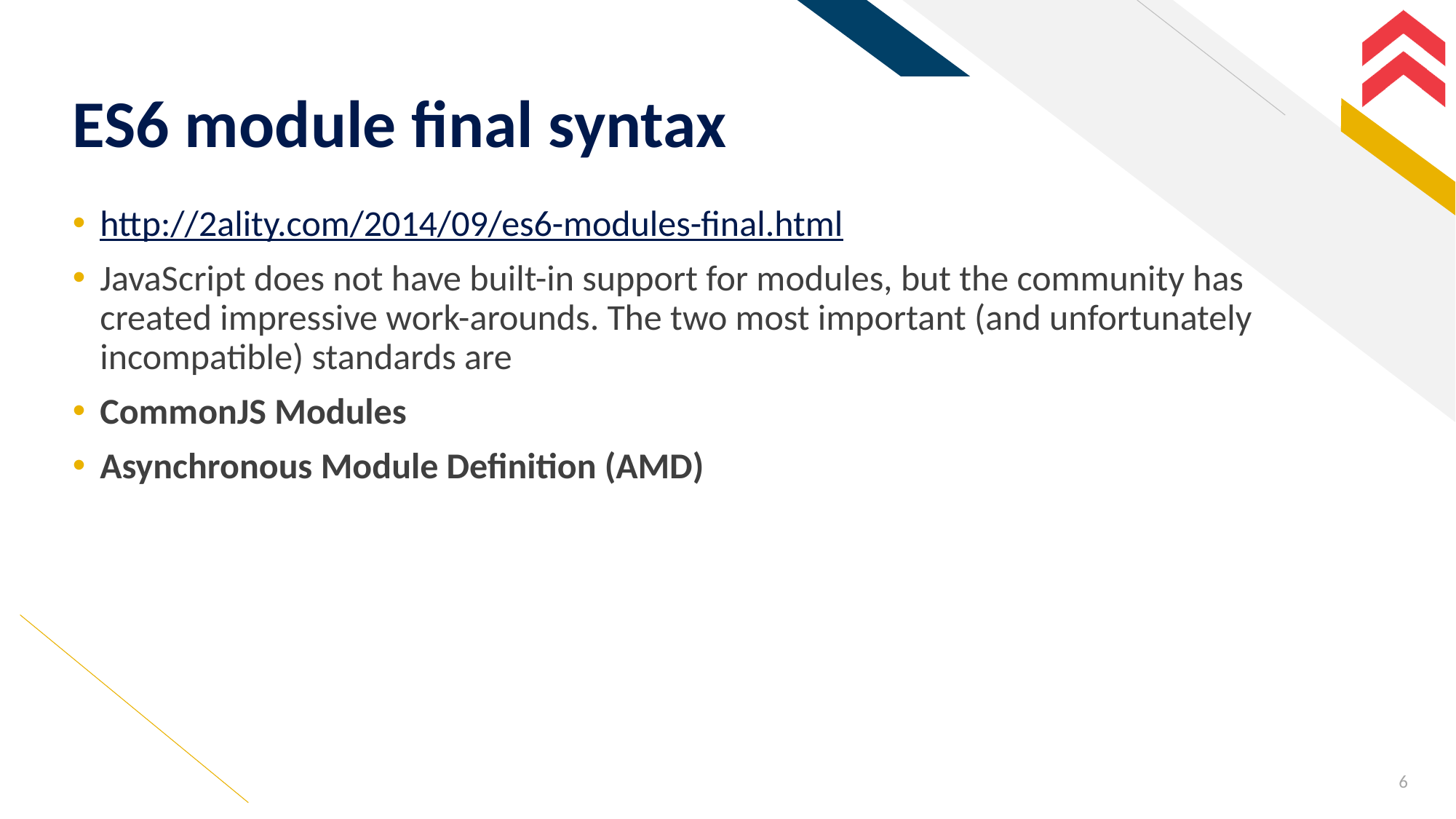

# ES6 module final syntax
http://2ality.com/2014/09/es6-modules-final.html
JavaScript does not have built-in support for modules, but the community has created impressive work-arounds. The two most important (and unfortunately incompatible) standards are
CommonJS Modules
Asynchronous Module Definition (AMD)
6